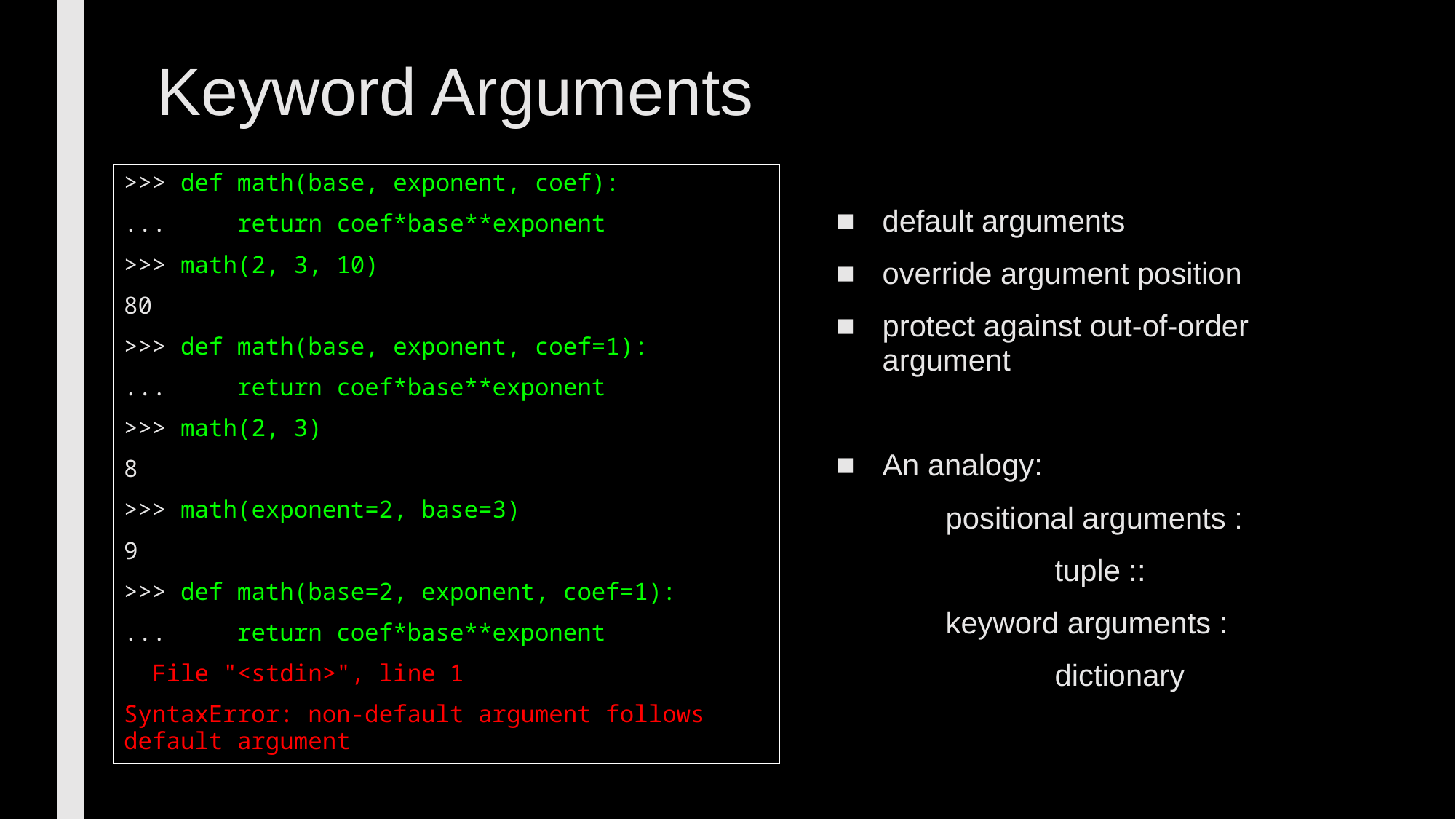

# Keyword Arguments
>>> def math(base, exponent, coef):
...     return coef*base**exponent
>>> math(2, 3, 10)
80
>>> def math(base, exponent, coef=1):
...     return coef*base**exponent
>>> math(2, 3)
8
>>> math(exponent=2, base=3)
9
>>> def math(base=2, exponent, coef=1):
...     return coef*base**exponent
  File "<stdin>", line 1
SyntaxError: non-default argument follows default argument

default arguments
override argument position
protect against out-of-order argument

An analogy:
	positional arguments :
		tuple ::
	keyword arguments :
		dictionary